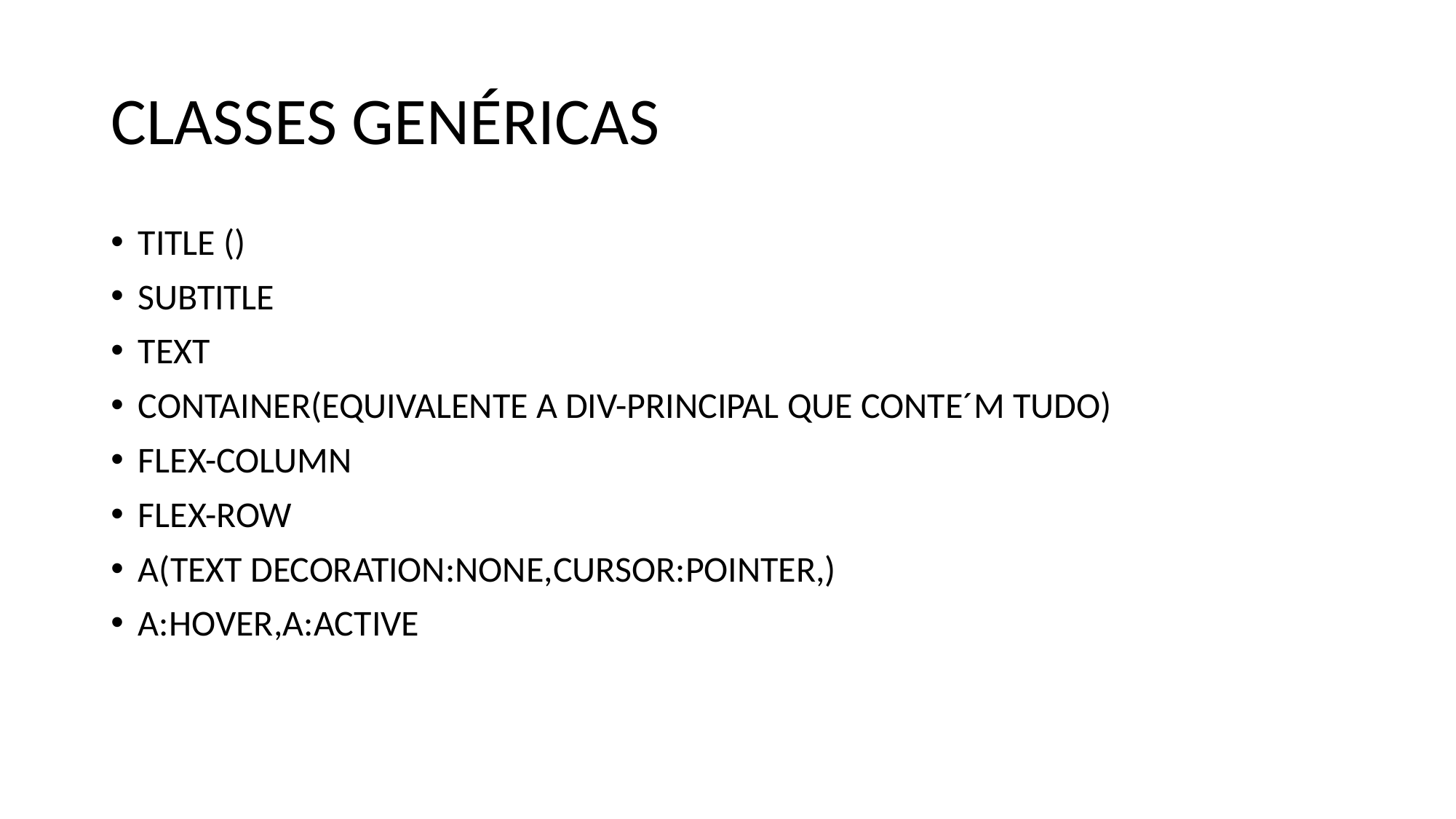

# CLASSES GENÉRICAS
TITLE ()
SUBTITLE
TEXT
CONTAINER(EQUIVALENTE A DIV-PRINCIPAL QUE CONTE´M TUDO)
FLEX-COLUMN
FLEX-ROW
A(TEXT DECORATION:NONE,CURSOR:POINTER,)
A:HOVER,A:ACTIVE